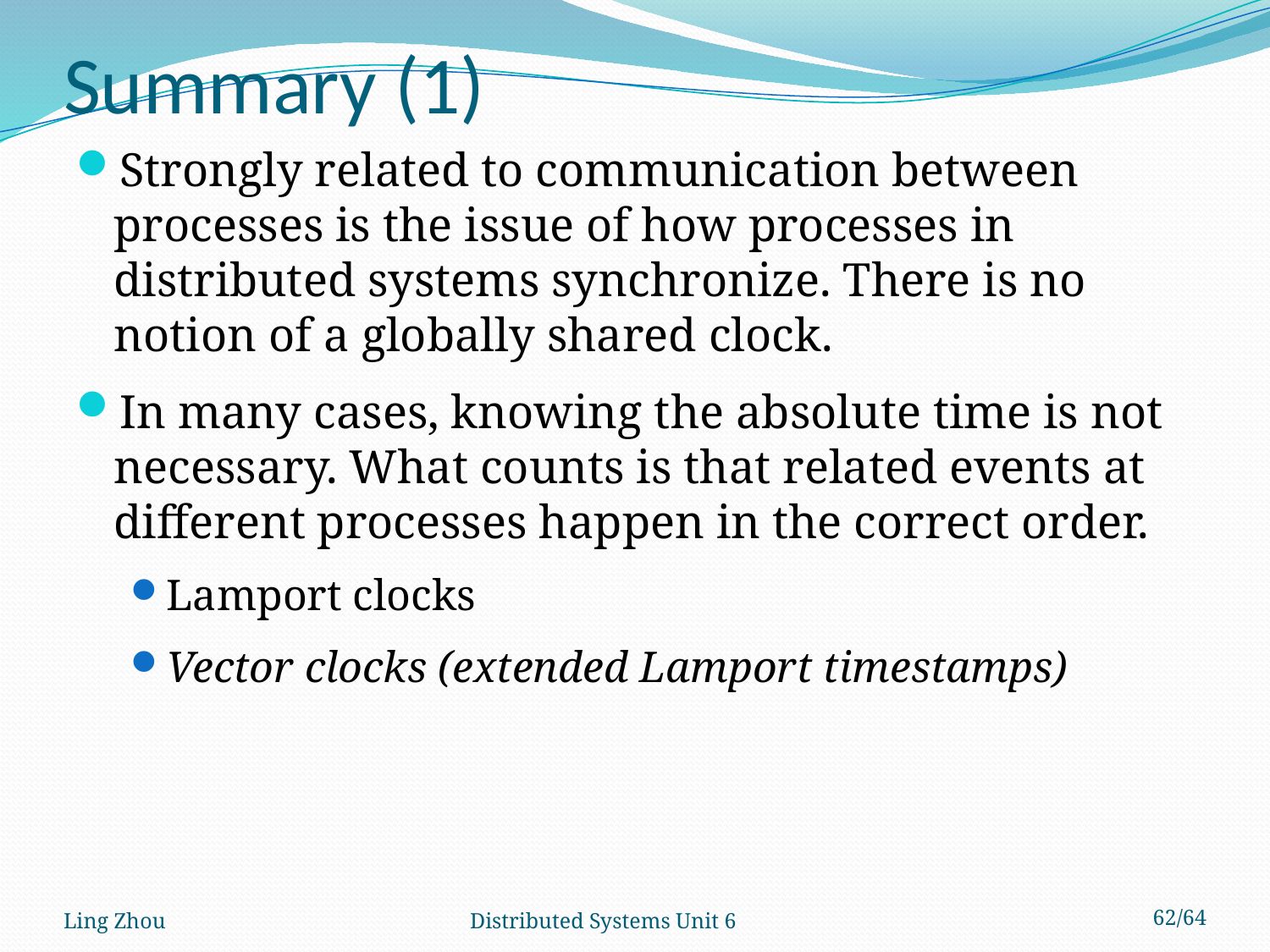

# Summary (1)
Strongly related to communication between processes is the issue of how processes in distributed systems synchronize. There is no notion of a globally shared clock.
In many cases, knowing the absolute time is not necessary. What counts is that related events at different processes happen in the correct order.
Lamport clocks
Vector clocks (extended Lamport timestamps)
Ling Zhou
Distributed Systems Unit 6
62/64